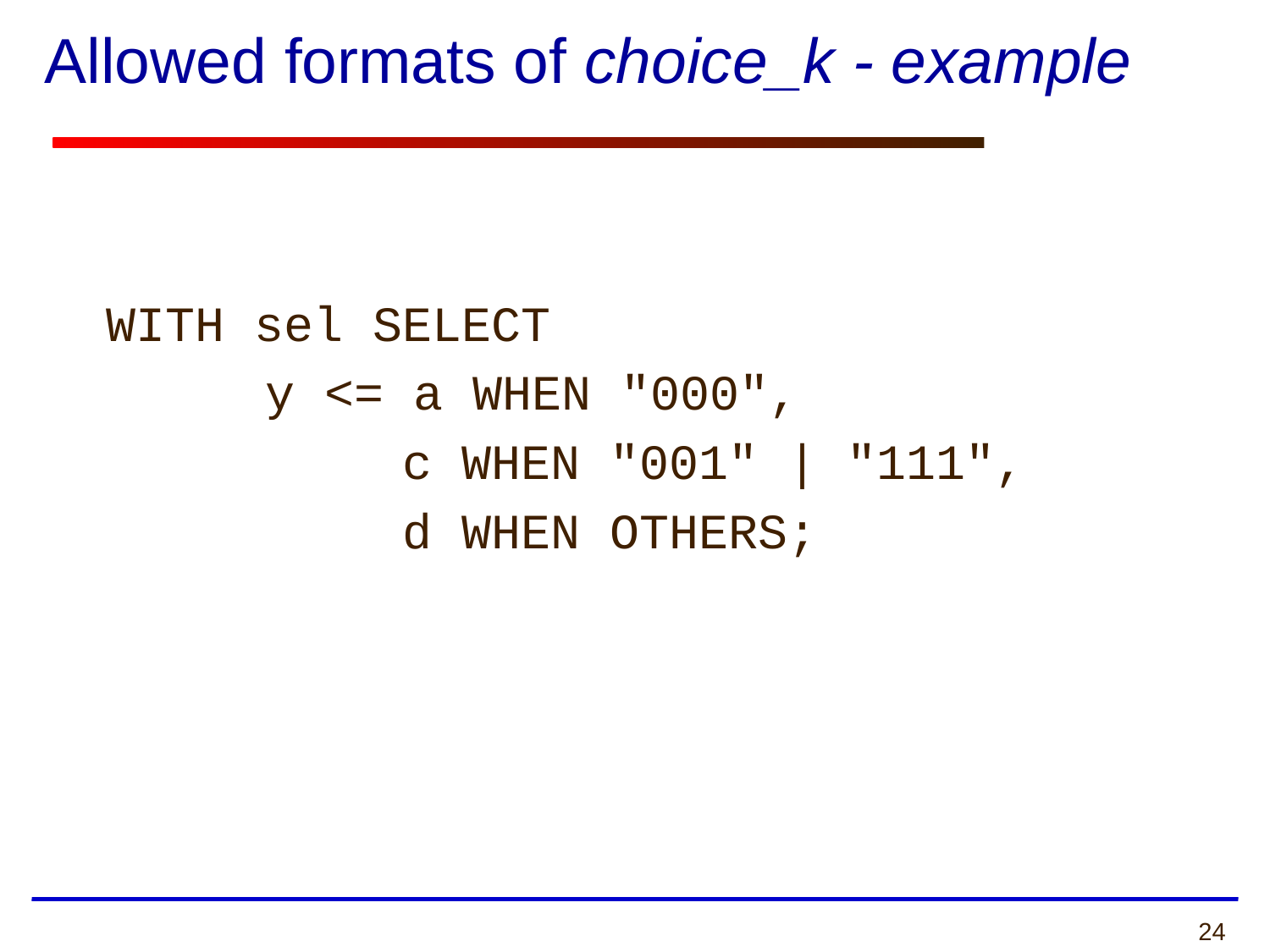

# Allowed formats of choice_k - example
WITH sel SELECT
		y <= a WHEN "000",
          c WHEN "001" | "111",
          d WHEN OTHERS;